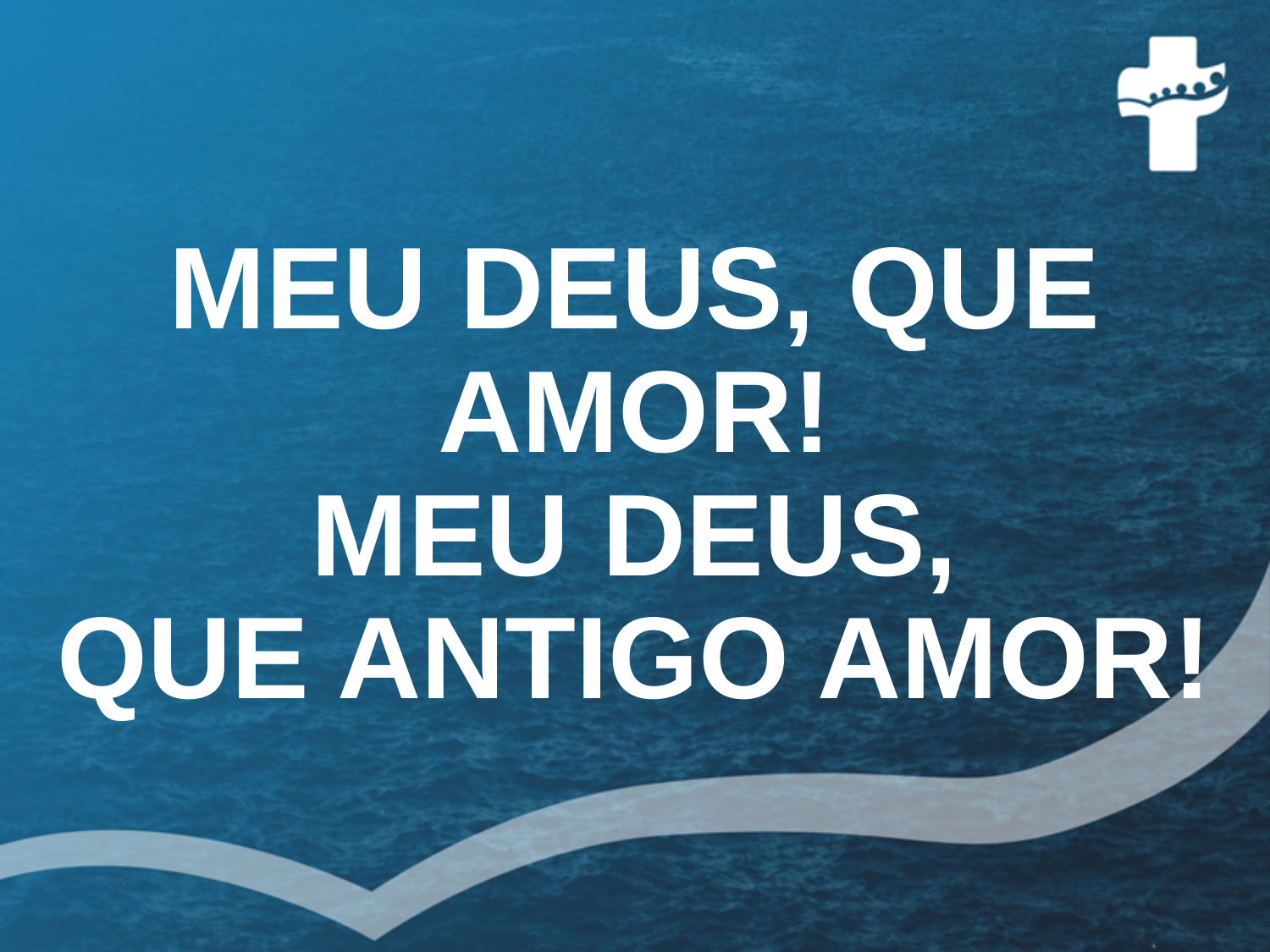

# MEU DEUS, QUE AMOR! MEU DEUS, QUE ANTIGO AMOR!